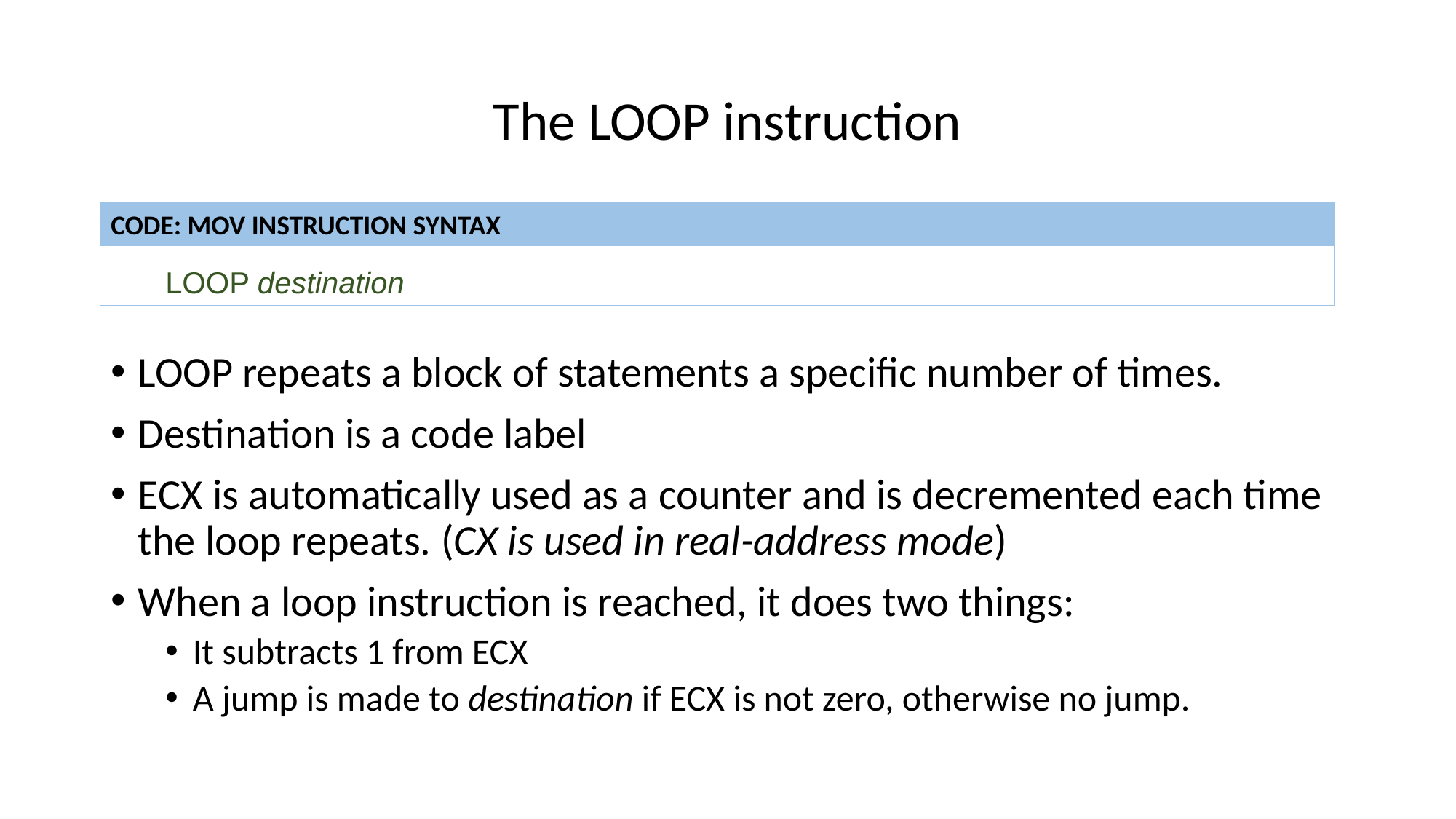

# The LOOP instruction
CODE: MOV INSTRUCTION SYNTAX

LOOP repeats a block of statements a specific number of times.
Destination is a code label
ECX is automatically used as a counter and is decremented each time the loop repeats. (CX is used in real-address mode)
When a loop instruction is reached, it does two things:
It subtracts 1 from ECX
A jump is made to destination if ECX is not zero, otherwise no jump.

LOOP destination